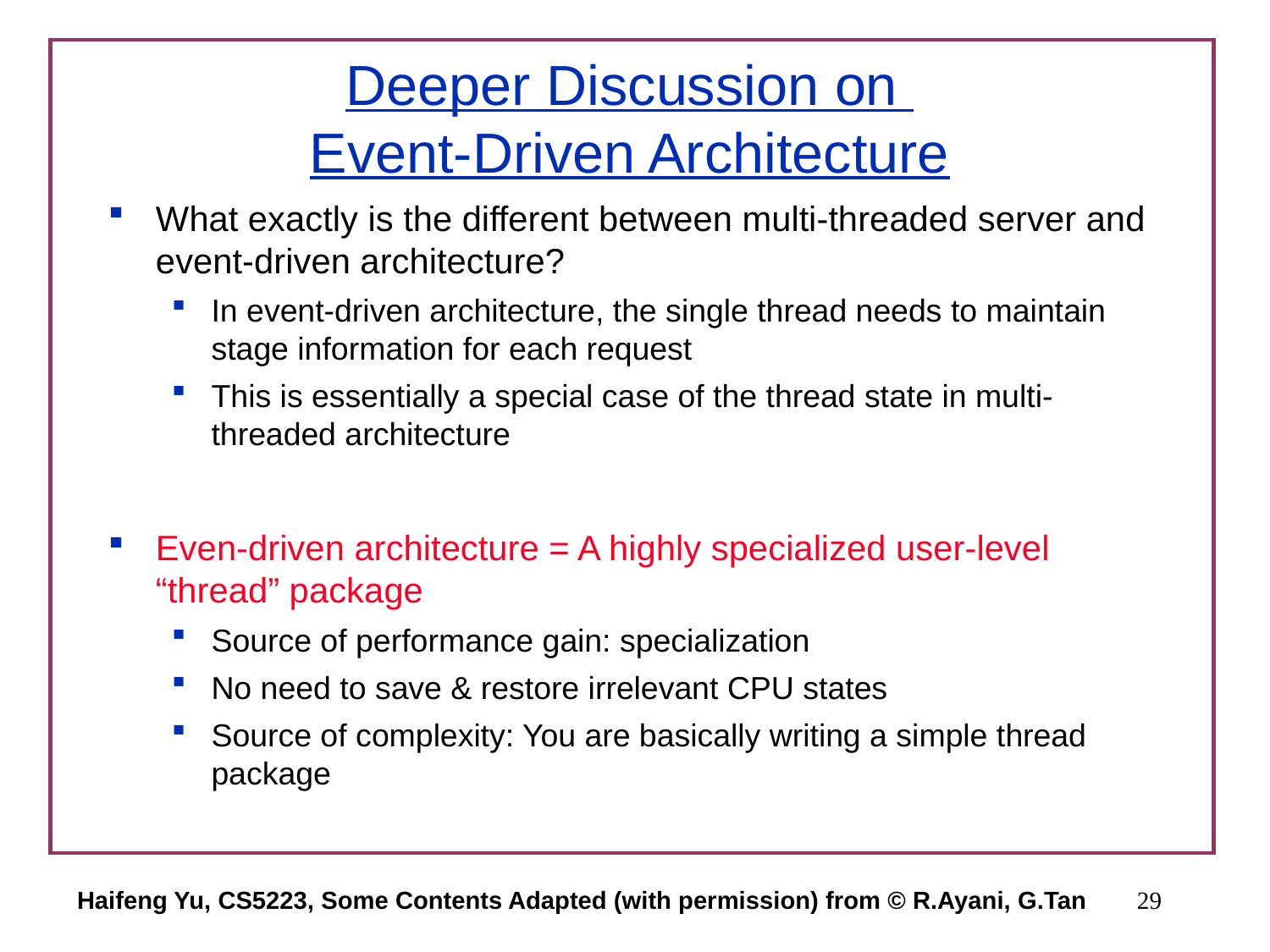

# Deeper Discussion on Event-Driven Architecture
What exactly is the different between multi-threaded server and event-driven architecture?
In event-driven architecture, the single thread needs to maintain stage information for each request
This is essentially a special case of the thread state in multi-threaded architecture

Even-driven architecture = A highly specialized user-level “thread” package
Source of performance gain: specialization
No need to save & restore irrelevant CPU states
Source of complexity: You are basically writing a simple thread package

Haifeng Yu, CS5223, Some Contents Adapted (with permission) from © R.Ayani, G.Tan
29